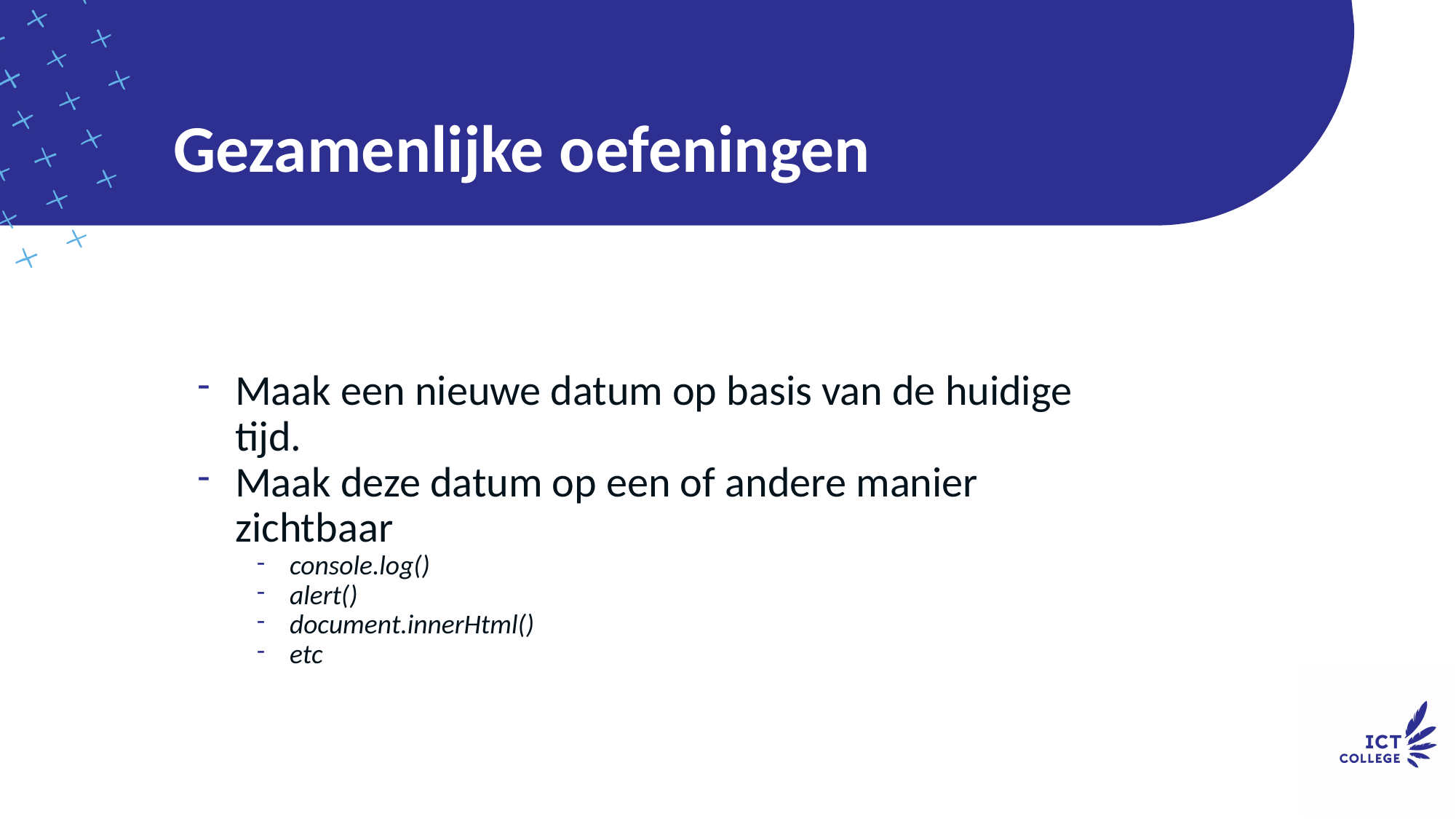

# Gezamenlijke oefeningen
Maak een nieuwe datum op basis van de huidige tijd.
Maak deze datum op een of andere manier zichtbaar
console.log()
alert()
document.innerHtml()
etc